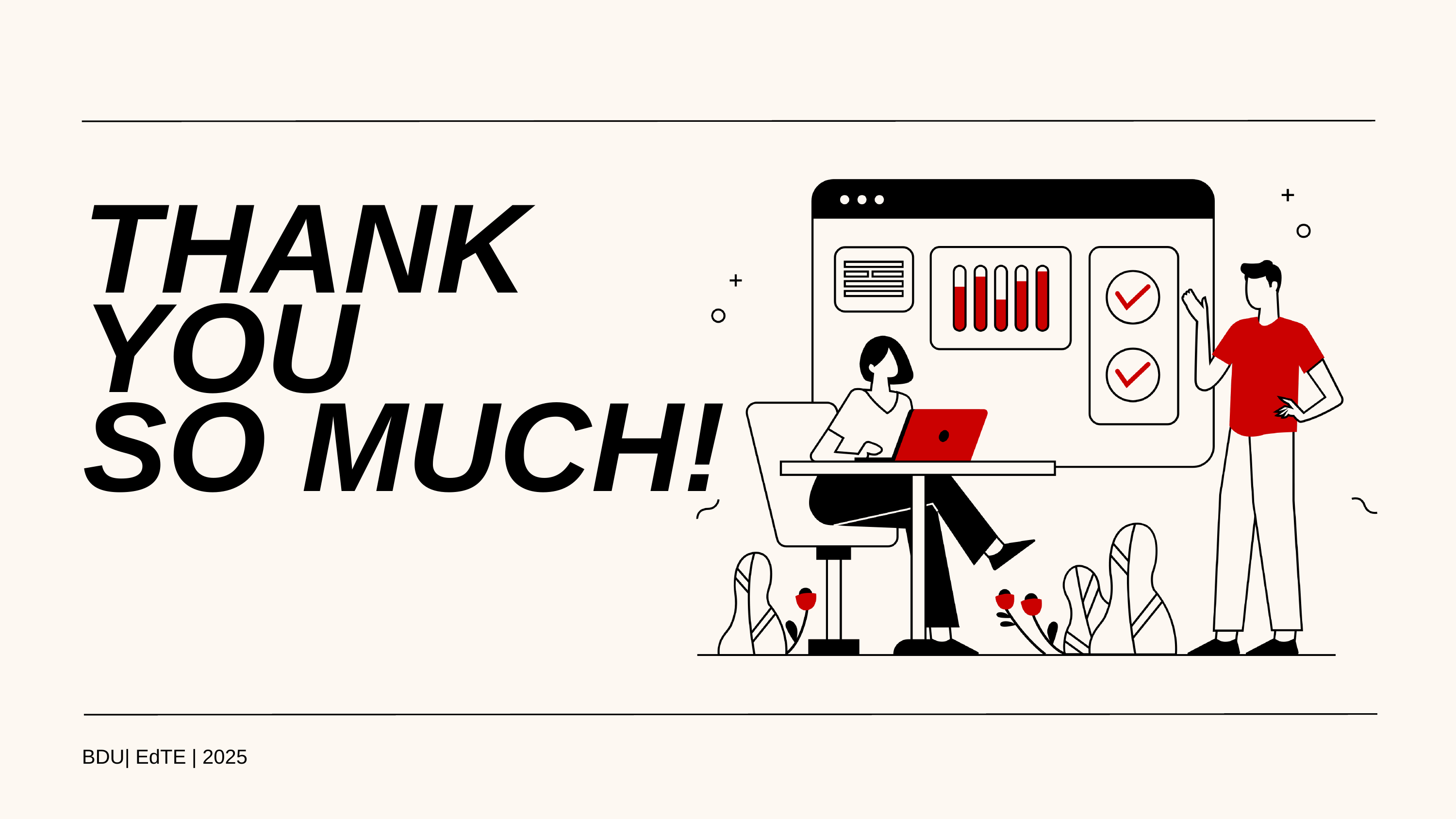

THANK YOU
SO MUCH!

BDU| EdTE | 2025